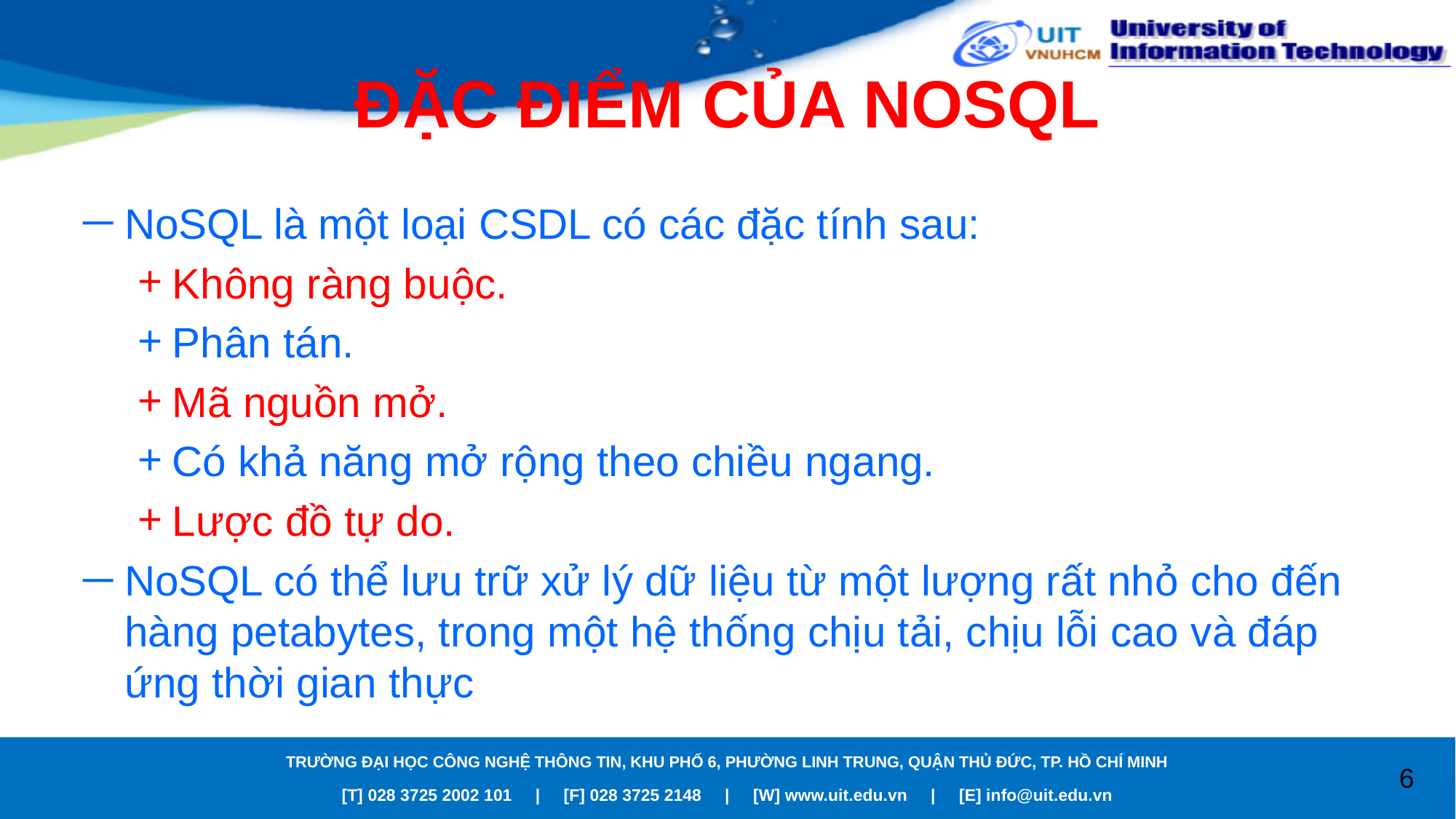

# ĐẶC ĐIỂM CỦA NOSQL
NoSQL là một loại CSDL có các đặc tính sau:
Không ràng buộc.
Phân tán.
Mã nguồn mở.
Có khả năng mở rộng theo chiều ngang.
Lược đồ tự do.
NoSQL có thể lưu trữ xử lý dữ liệu từ một lượng rất nhỏ cho đến hàng petabytes, trong một hệ thống chịu tải, chịu lỗi cao và đáp ứng thời gian thực